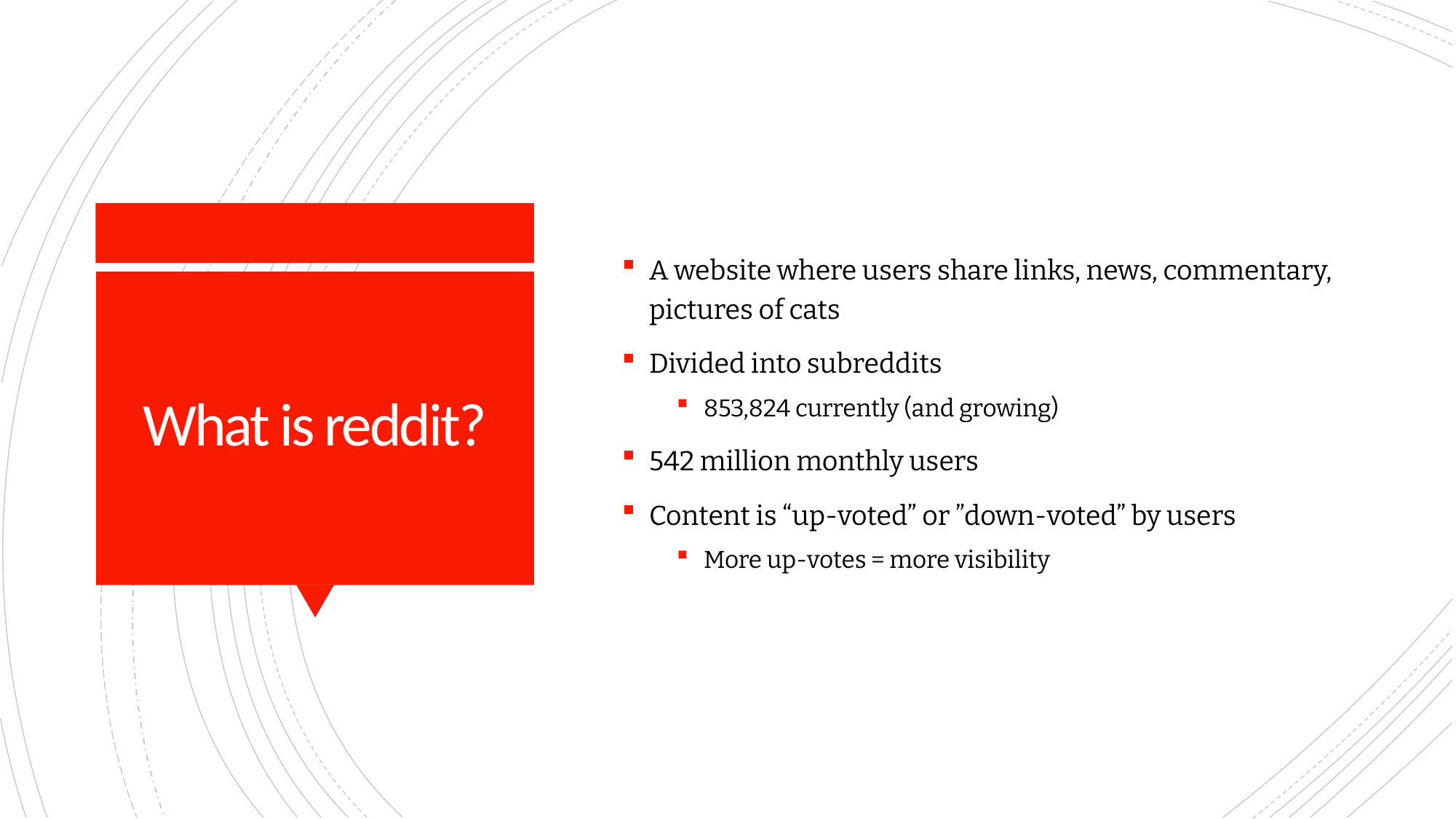

A website where users share links, news, commentary, pictures of cats
Divided into subreddits
853,824 currently (and growing)
542 million monthly users
Content is “up-voted” or ”down-voted” by users
More up-votes = more visibility
# What is reddit?